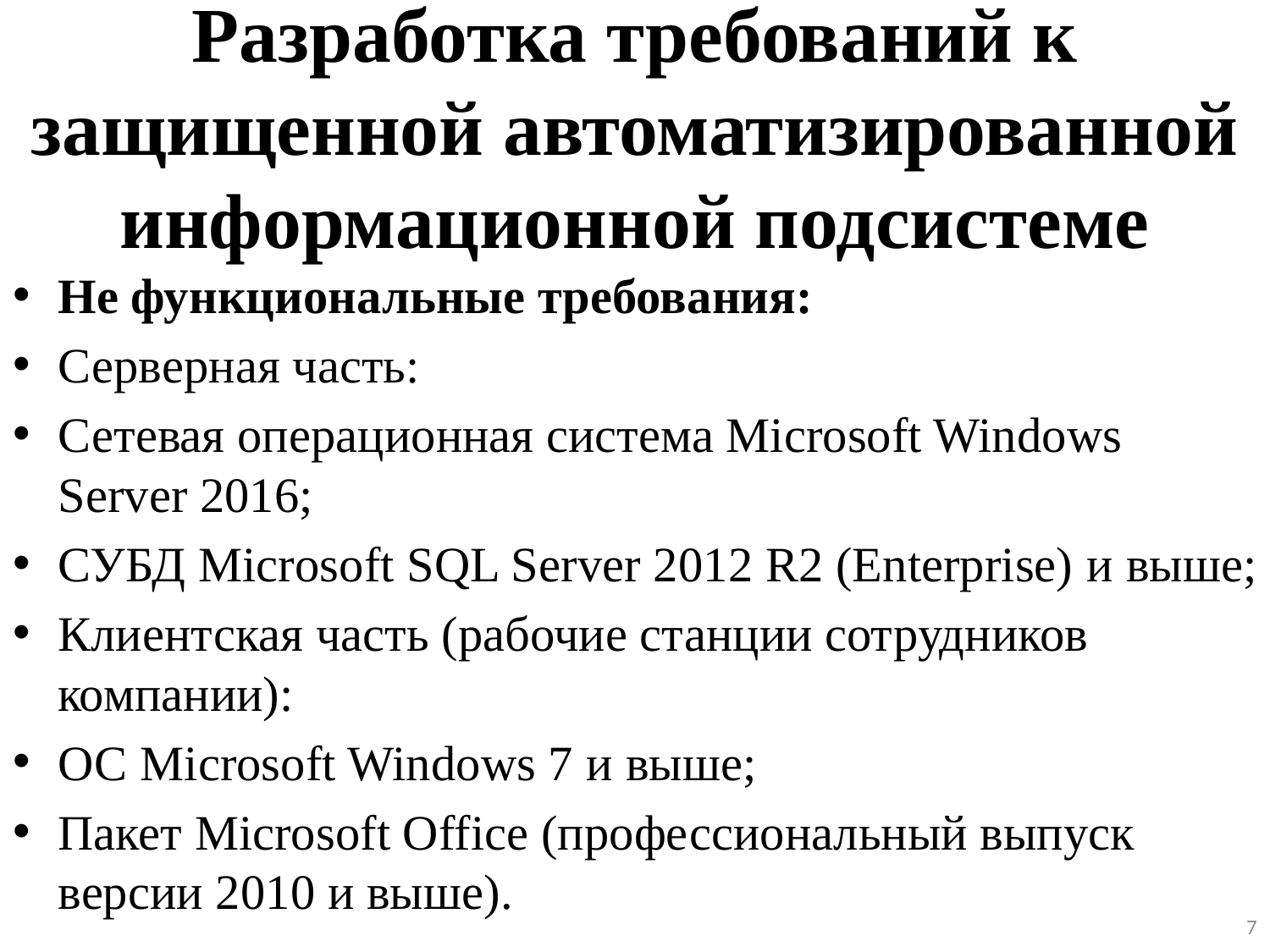

# Разработка требований к защищенной автоматизированной информационной подсистеме
Не функциональные требования:
Серверная часть:
Сетевая операционная система Microsoft Windows Server 2016;
СУБД Microsoft SQL Server 2012 R2 (Enterprise) и выше;
Клиентская часть (рабочие станции сотрудников компании):
ОС Microsoft Windows 7 и выше;
Пакет Microsoft Office (профессиональный выпуск версии 2010 и выше).

7
7